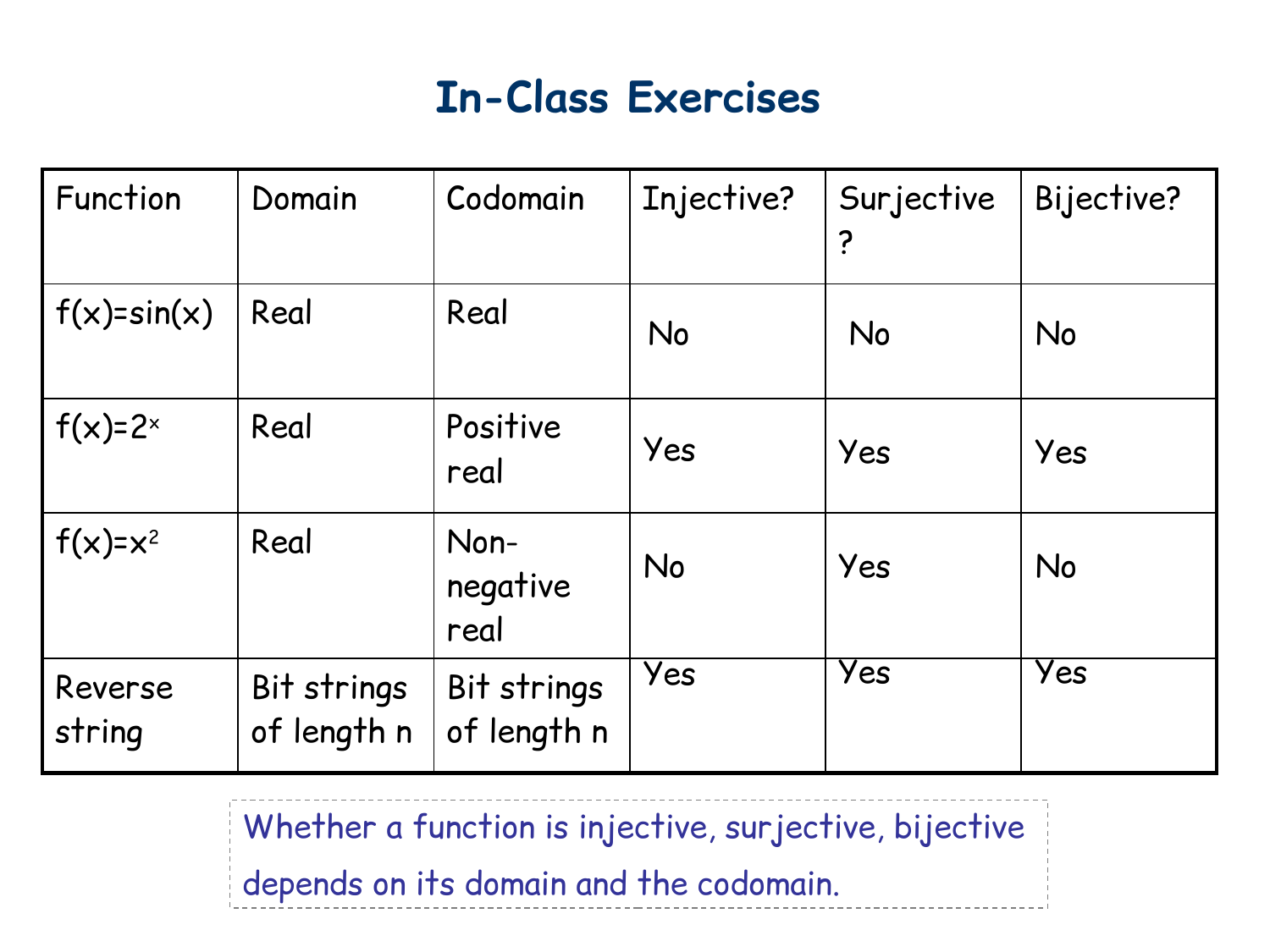

In-Class Exercises
| Function | Domain | Codomain | Injective? | Surjective? | Bijective? |
| --- | --- | --- | --- | --- | --- |
| f(x)=sin(x) | Real | Real |  |  |  |
| f(x)=2x | Real | Positive real |  |  |  |
| f(x)=x2 | Real | Non-negative real |  |  |  |
| Reverse string | Bit strings of length n | Bit strings of length n |  |  |  |
No
No
No
Yes
Yes
Yes
No
Yes
No
Yes
Yes
Yes
Whether a function is injective, surjective, bijective
depends on its domain and the codomain.